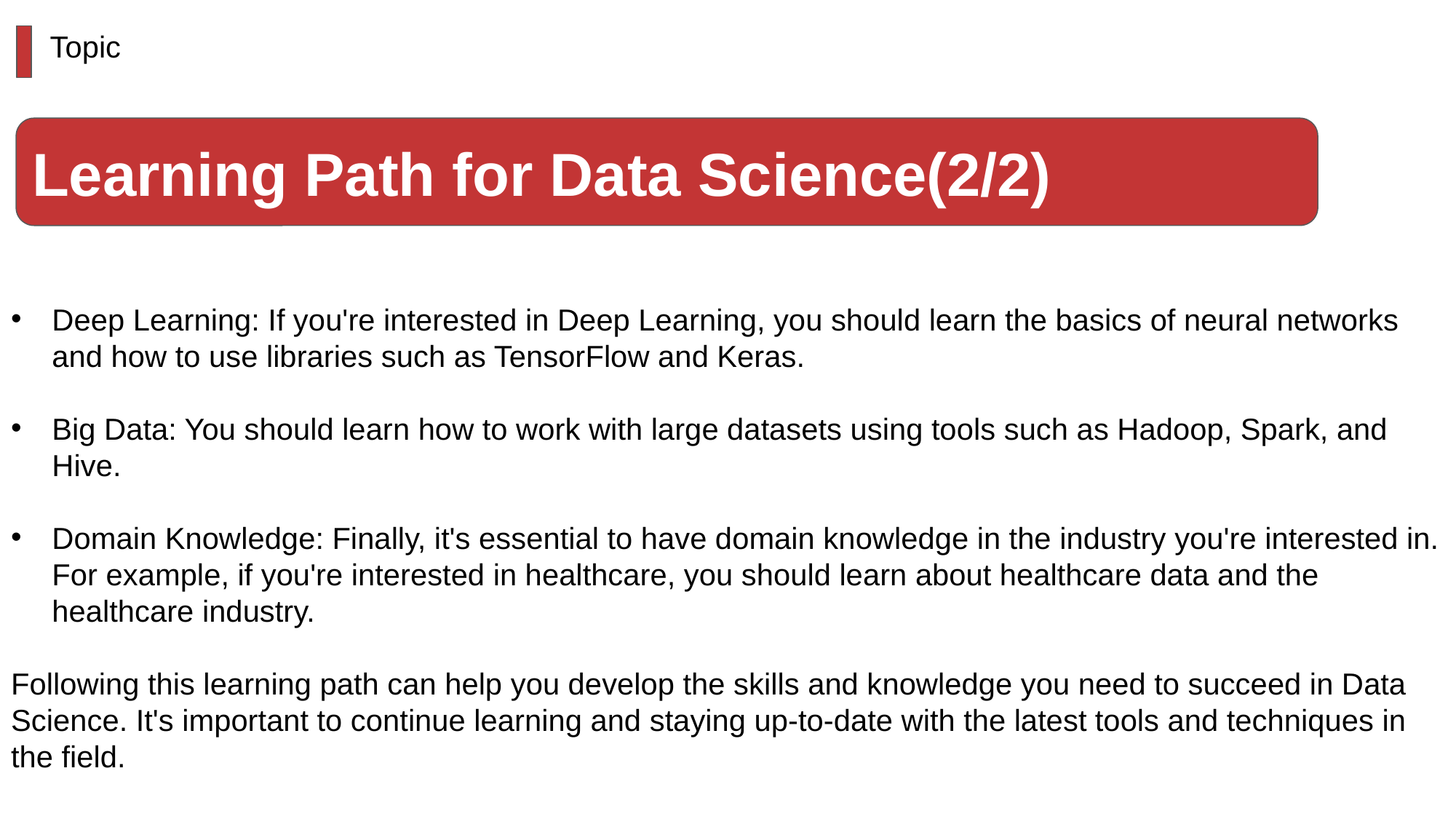

Deep Learning: If you're interested in Deep Learning, you should learn the basics of neural networks and how to use libraries such as TensorFlow and Keras.

Big Data: You should learn how to work with large datasets using tools such as Hadoop, Spark, and Hive.

Domain Knowledge: Finally, it's essential to have domain knowledge in the industry you're interested in. For example, if you're interested in healthcare, you should learn about healthcare data and the healthcare industry.

Following this learning path can help you develop the skills and knowledge you need to succeed in Data Science. It's important to continue learning and staying up-to-date with the latest tools and techniques in the field.

Topic
Learning Path for Data Science(2/2)